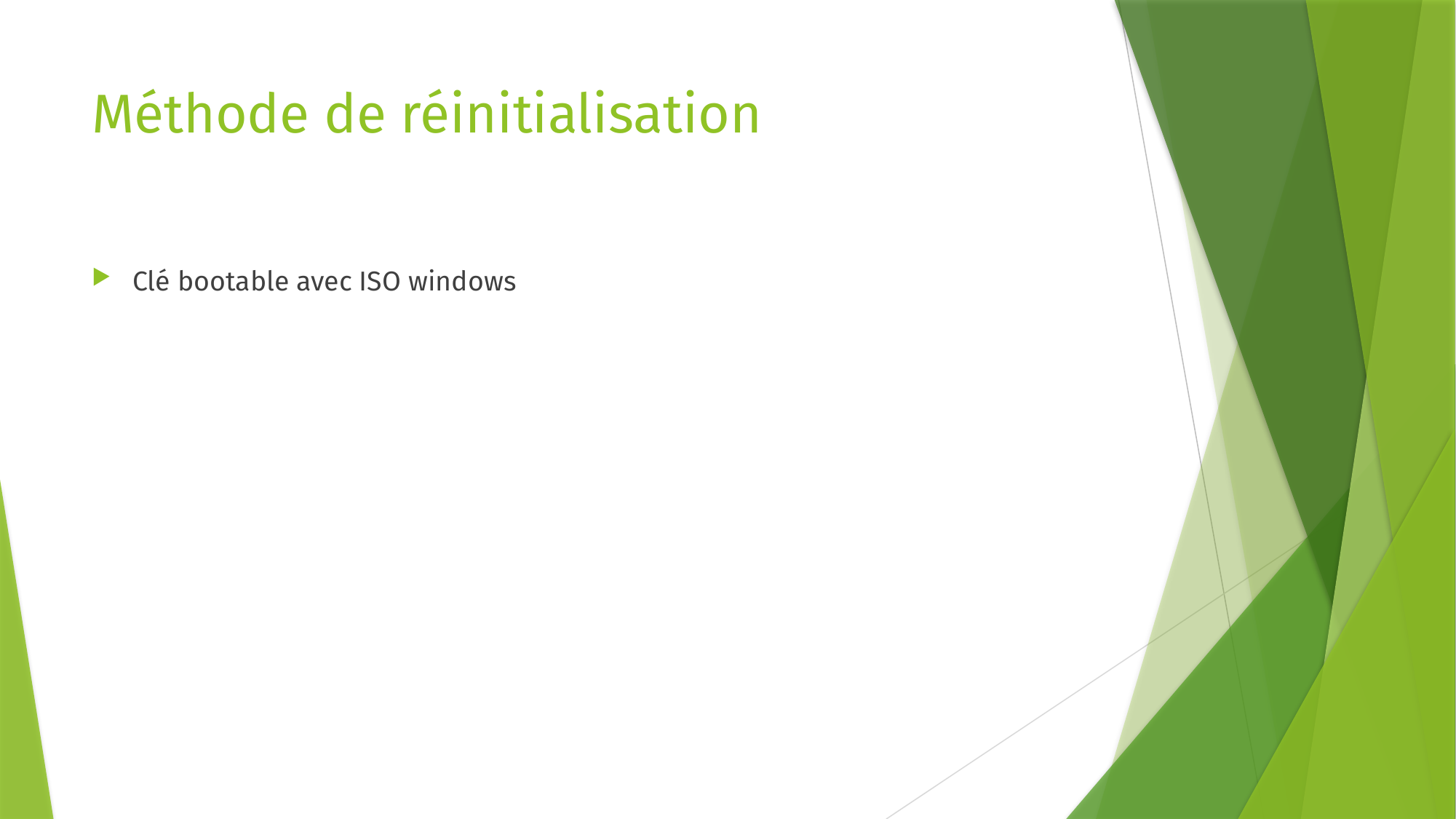

# Méthode de réinitialisation
Clé bootable avec ISO windows